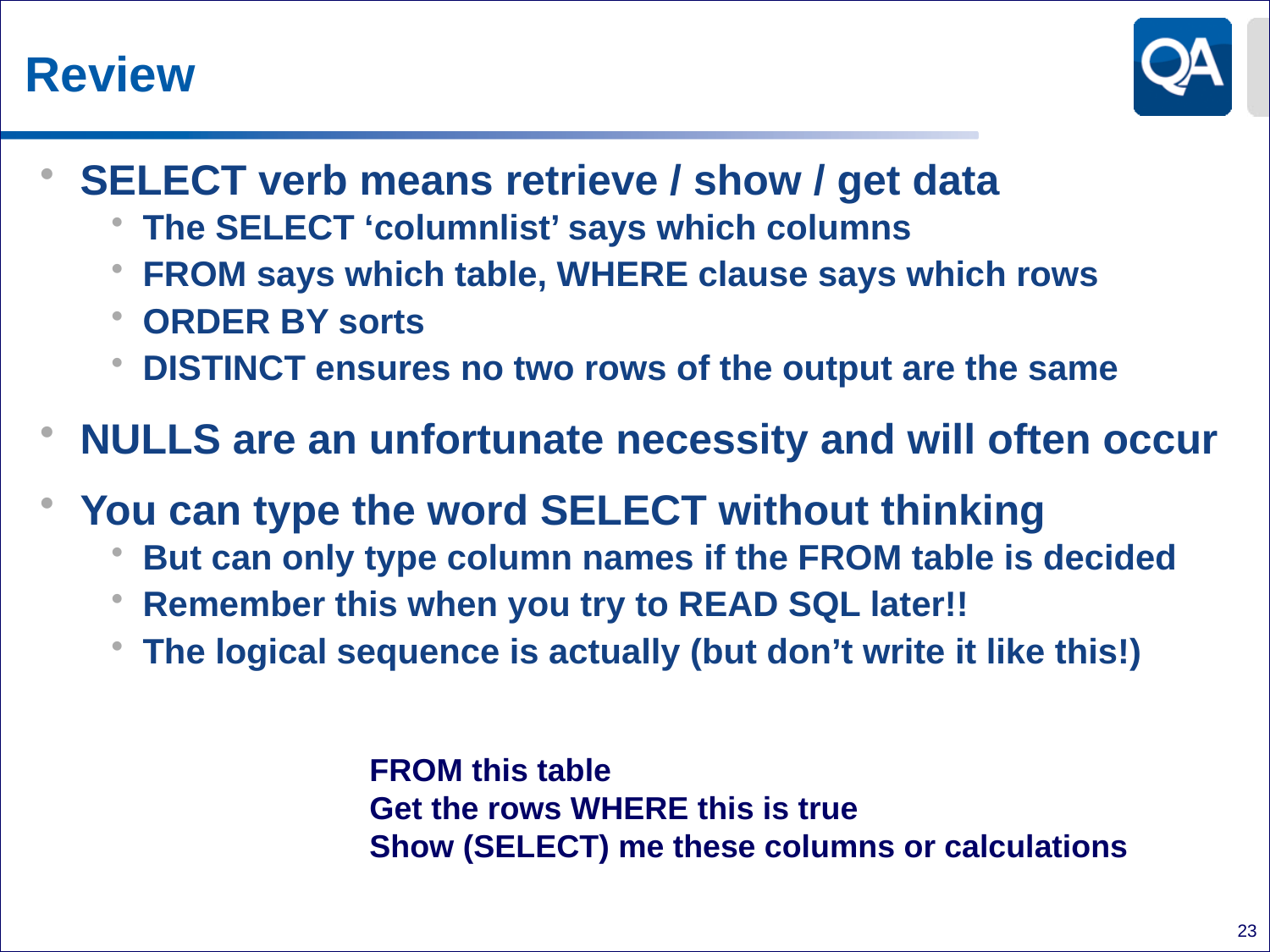

# Review

SELECT verb means retrieve / show / get data
The SELECT ‘columnlist’ says which columns
FROM says which table, WHERE clause says which rows
ORDER BY sorts
DISTINCT ensures no two rows of the output are the same
NULLS are an unfortunate necessity and will often occur
You can type the word SELECT without thinking
But can only type column names if the FROM table is decided
Remember this when you try to READ SQL later!!
The logical sequence is actually (but don’t write it like this!)

FROM this table
Get the rows WHERE this is true
Show (SELECT) me these columns or calculations